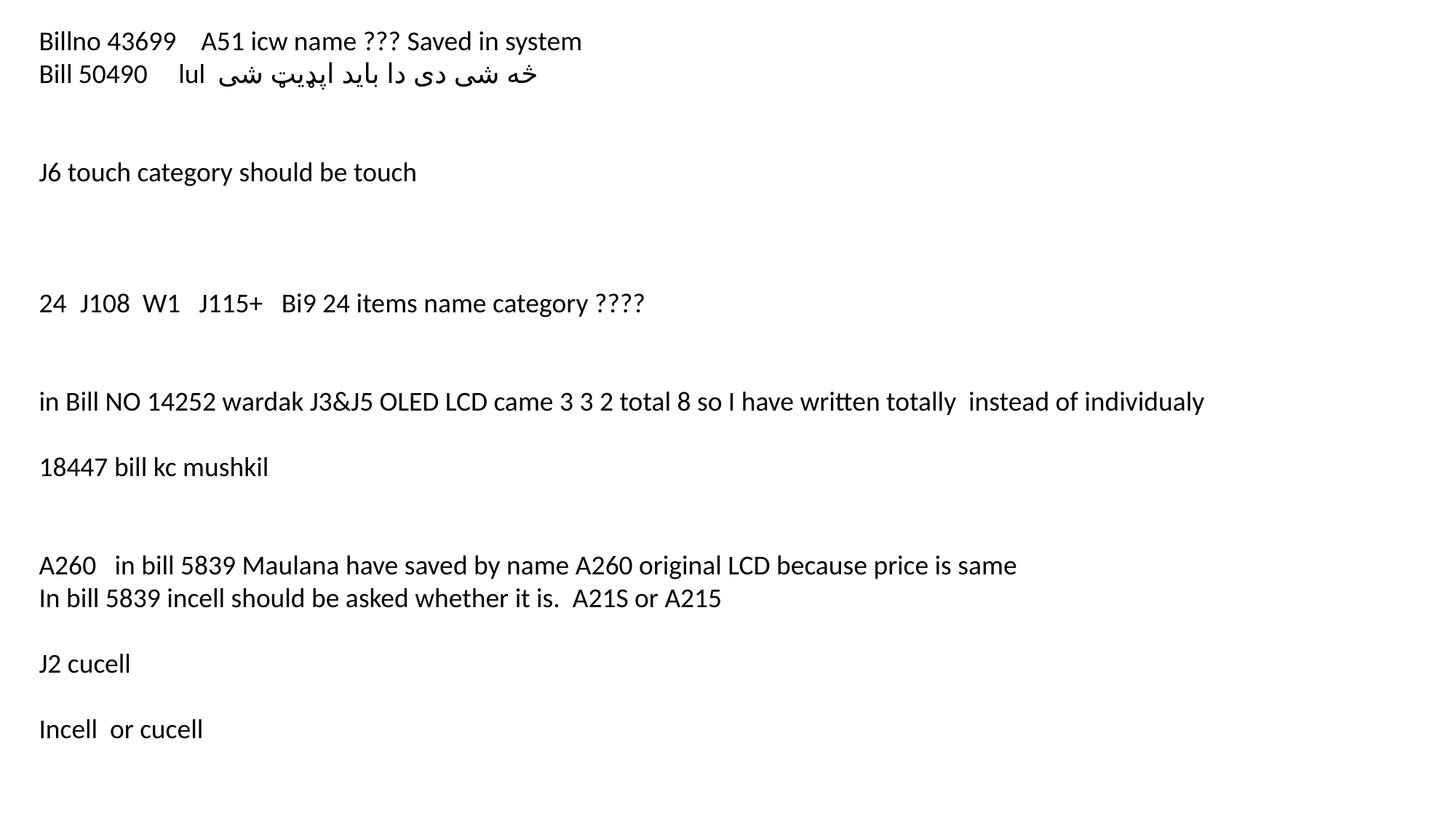

Billno 43699    A51 icw name ??? Saved in system
Bill 50490     lul  څه شی دی دا باید اپډیټ شی

J6 touch category should be touch

J108  W1   J115+   Bi9 24 items name category ????

in Bill NO 14252 wardak J3&J5 OLED LCD came 3 3 2 total 8 so I have written totally  instead of individualy

18447 bill kc mushkil

A260   in bill 5839 Maulana have saved by name A260 original LCD because price is same
In bill 5839 incell should be asked whether it is.  A21S or A215

J2 cucell

Incell  or cucell